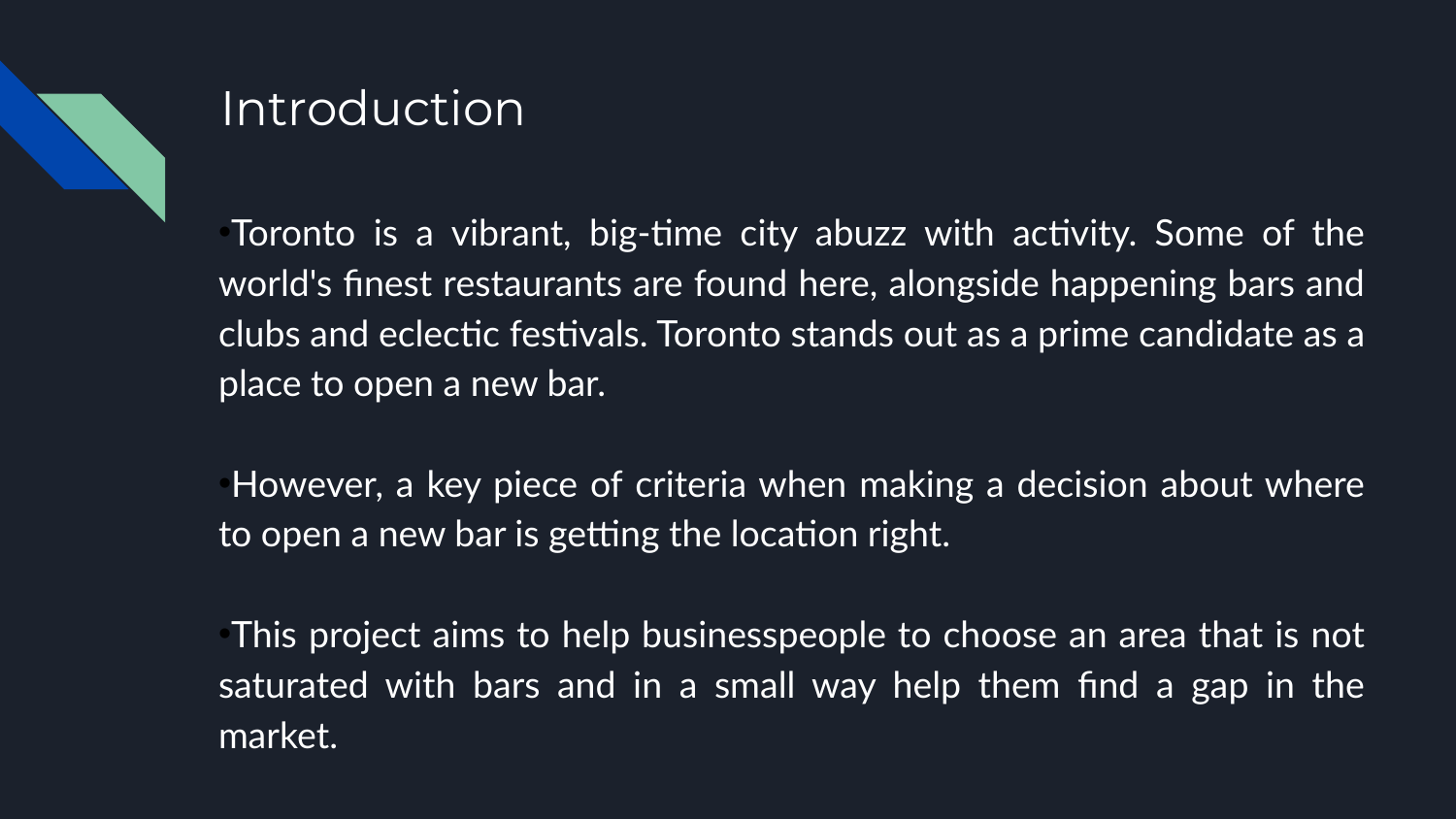

# Introduction
Toronto is a vibrant, big-time city abuzz with activity. Some of the world's finest restaurants are found here, alongside happening bars and clubs and eclectic festivals. Toronto stands out as a prime candidate as a place to open a new bar.

However, a key piece of criteria when making a decision about where to open a new bar is getting the location right.

This project aims to help businesspeople to choose an area that is not saturated with bars and in a small way help them find a gap in the market.